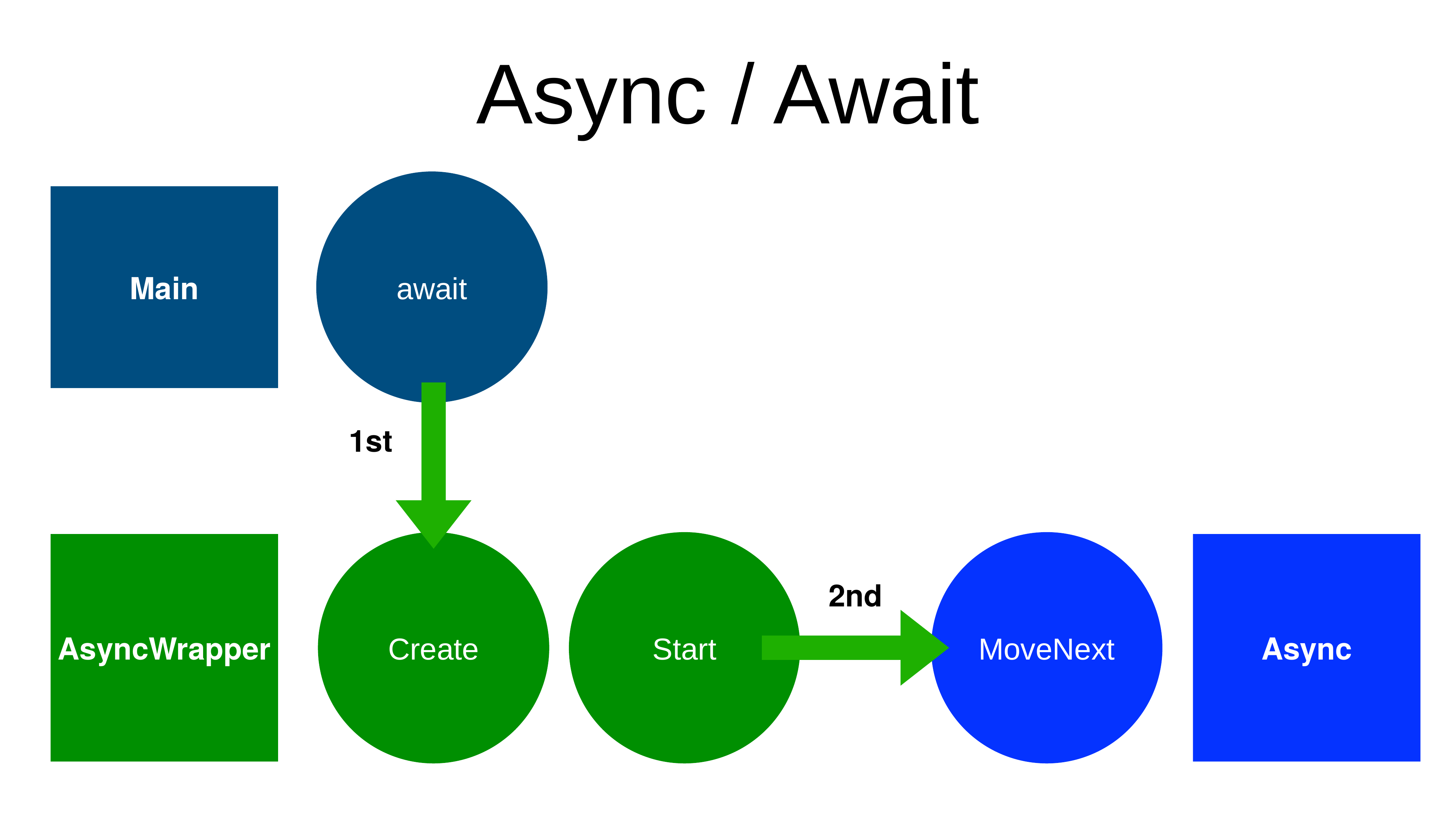

# Async / Await
await
Main
1st

Create
Start
MoveNext
AsyncWrapper
Async
2nd